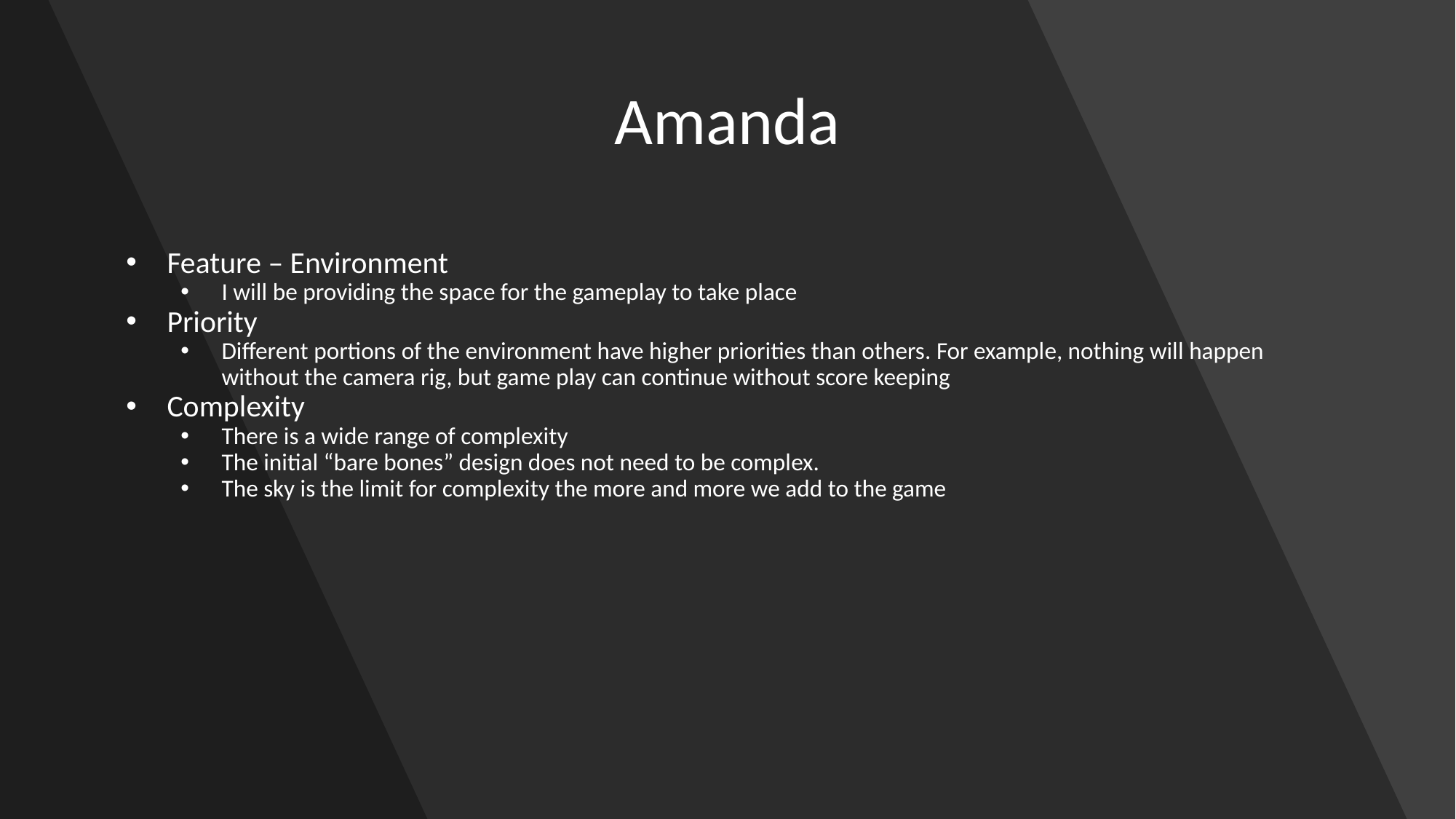

# Amanda
Feature – Environment
I will be providing the space for the gameplay to take place
Priority
Different portions of the environment have higher priorities than others. For example, nothing will happen without the camera rig, but game play can continue without score keeping
Complexity
There is a wide range of complexity
The initial “bare bones” design does not need to be complex.
The sky is the limit for complexity the more and more we add to the game